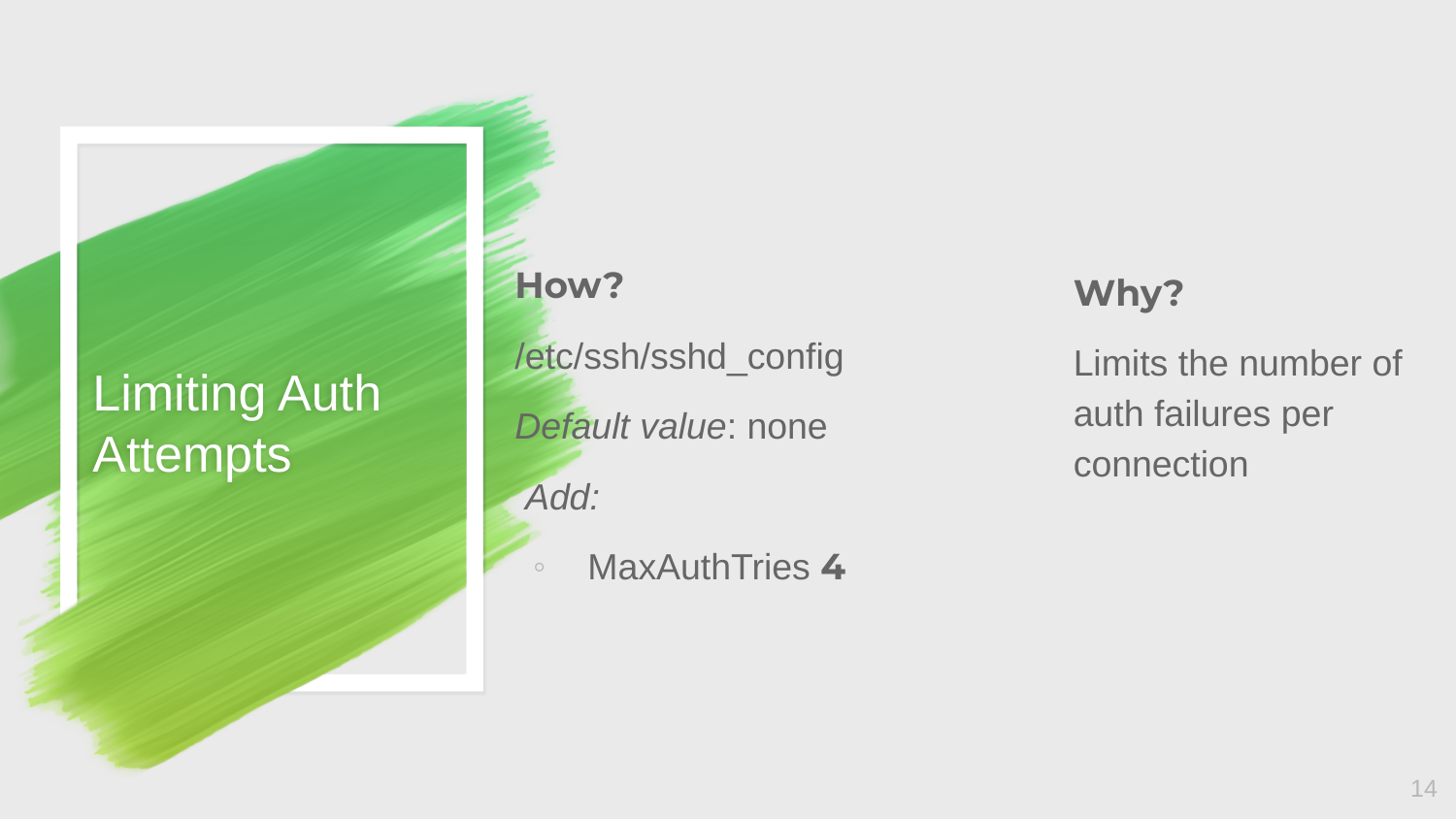

Why?
Limits the number of auth failures per connection
How?
/etc/ssh/sshd_config
Default value: none
 Add:
MaxAuthTries 4
# Limiting Auth Attempts
14